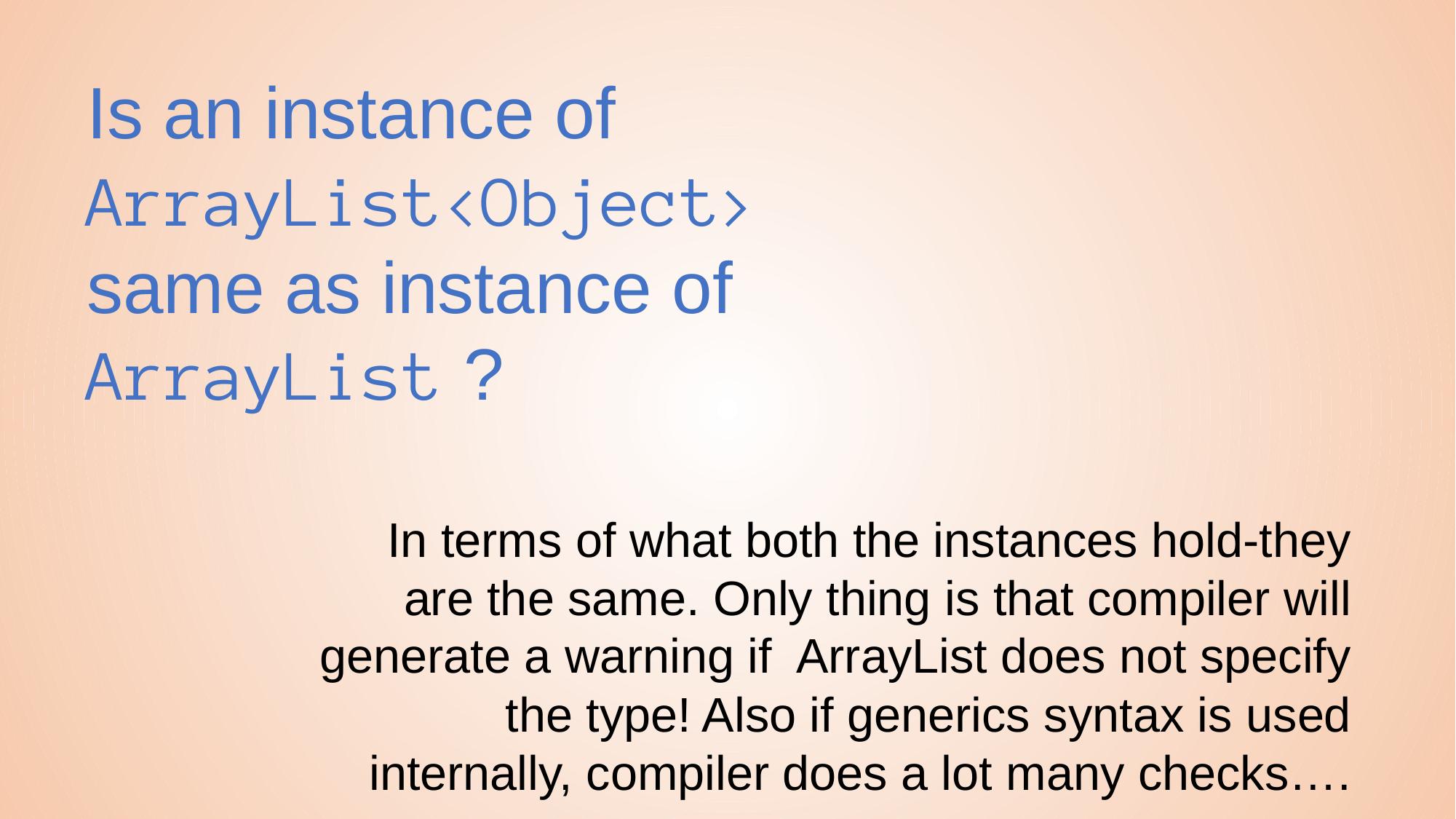

Is an instance of ArrayList<Object> same as instance of ArrayList ?
In terms of what both the instances hold-they are the same. Only thing is that compiler will generate a warning if  ArrayList does not specify the type! Also if generics syntax is used internally, compiler does a lot many checks….